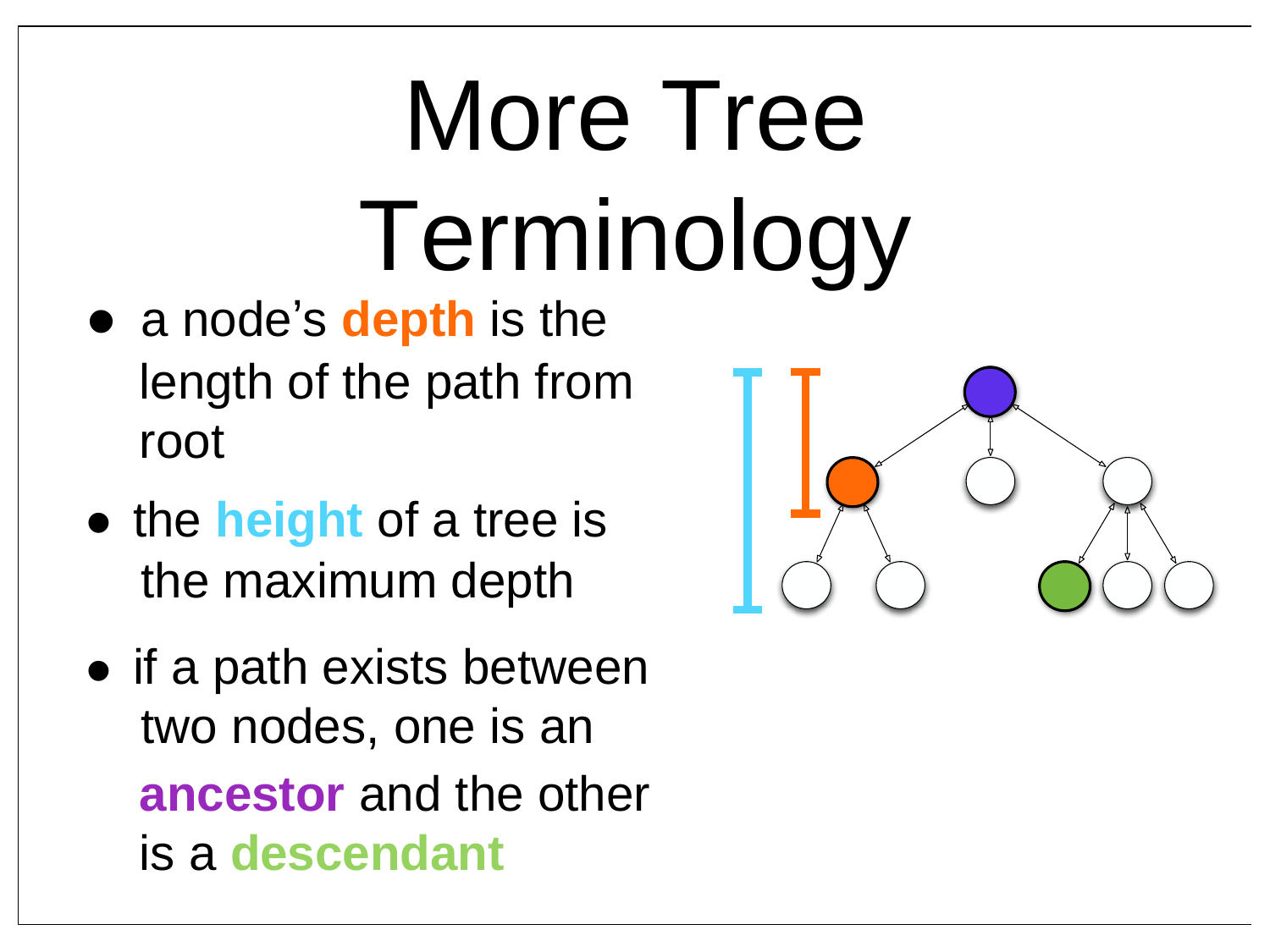

More Tree
Terminology
length of the path from root
• the height of a tree is
• if a path exists between
ancestor and the other is a descendant

•
a nodeʼs depth is the

the maximum depth

two nodes, one is an